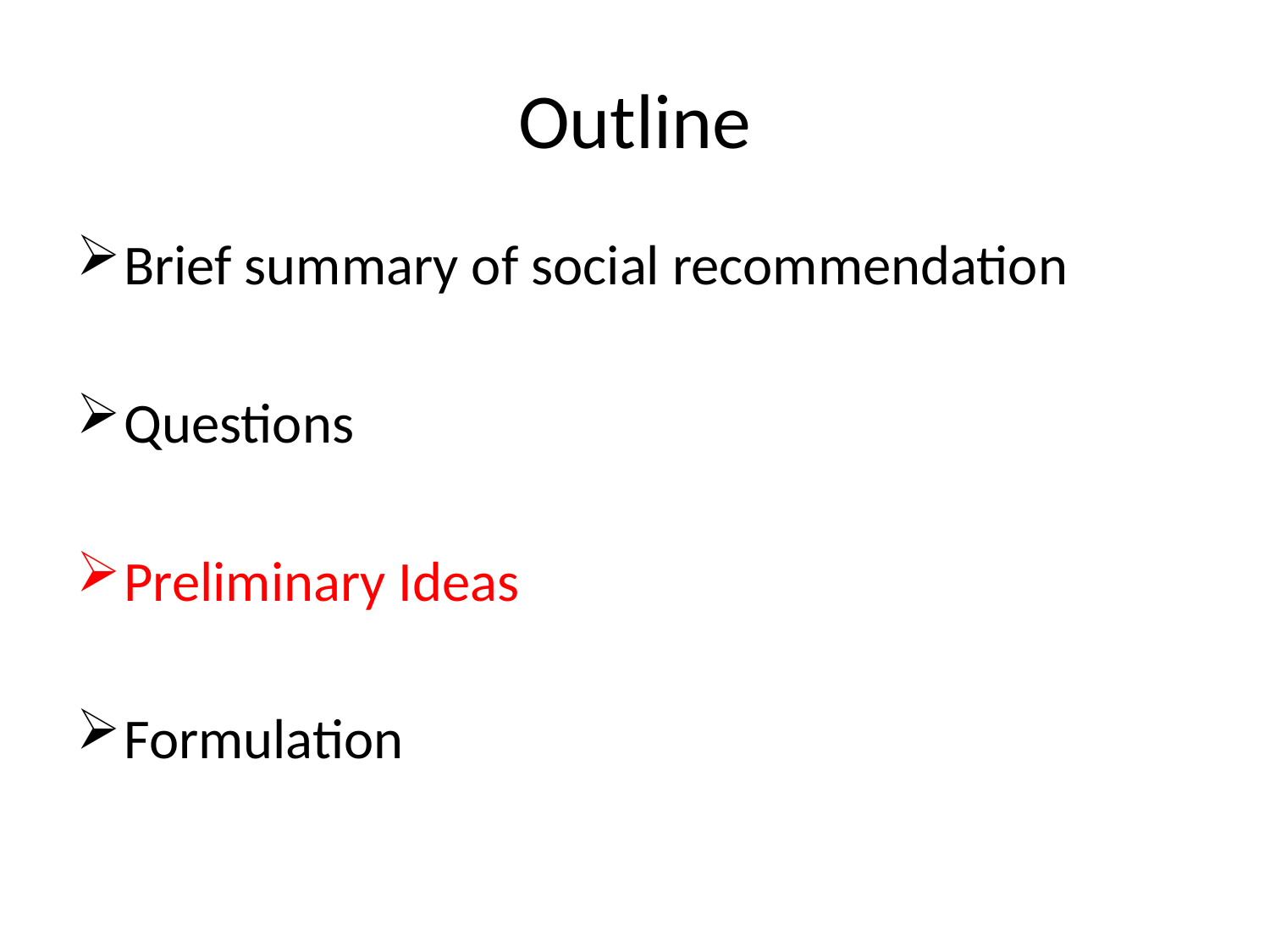

# Outline
Brief summary of social recommendation

Questions

Preliminary Ideas

Formulation